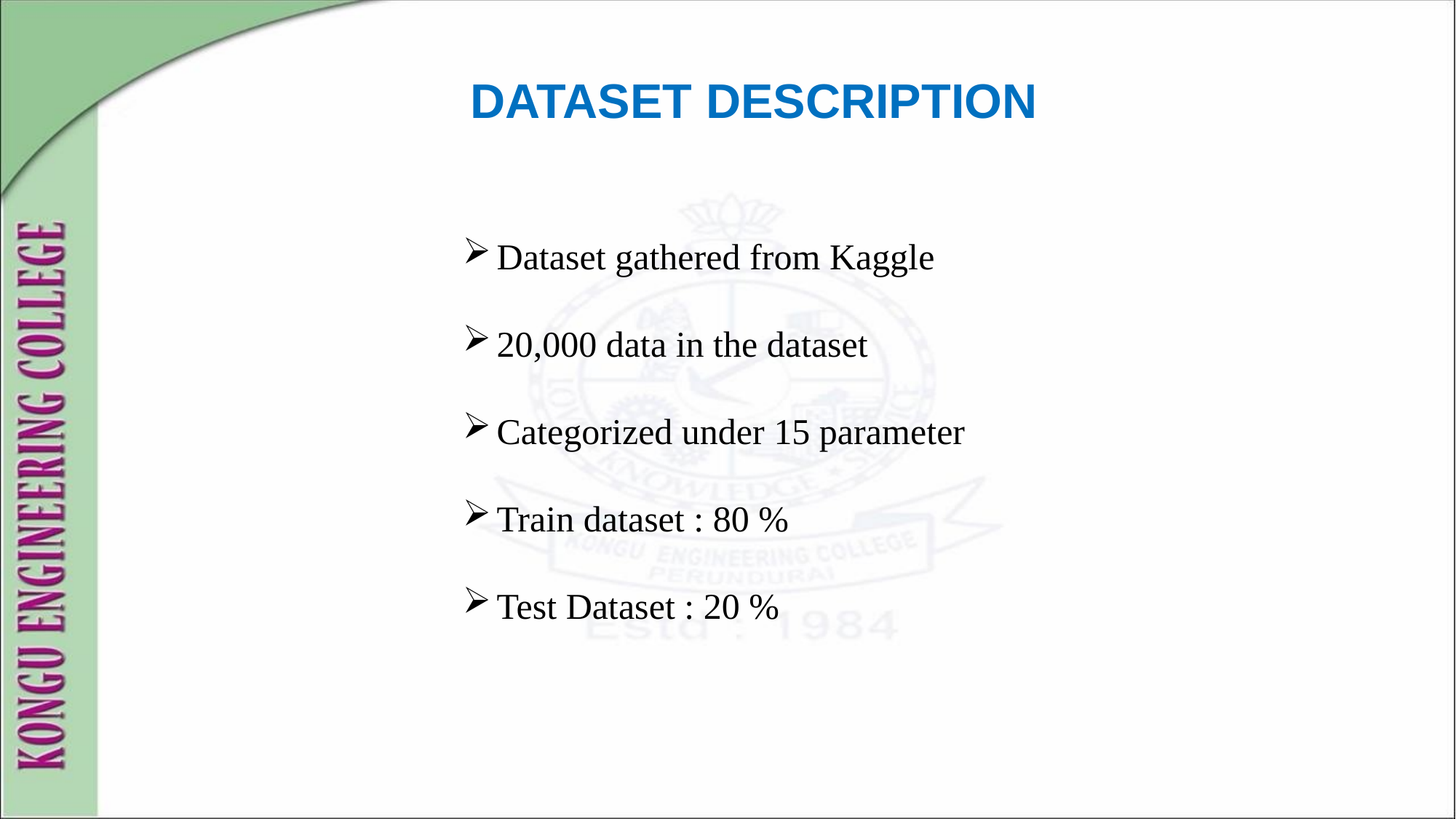

DATASET DESCRIPTION
Dataset gathered from Kaggle

20,000 data in the dataset

Categorized under 15 parameter

Train dataset : 80 %

Test Dataset : 20 %